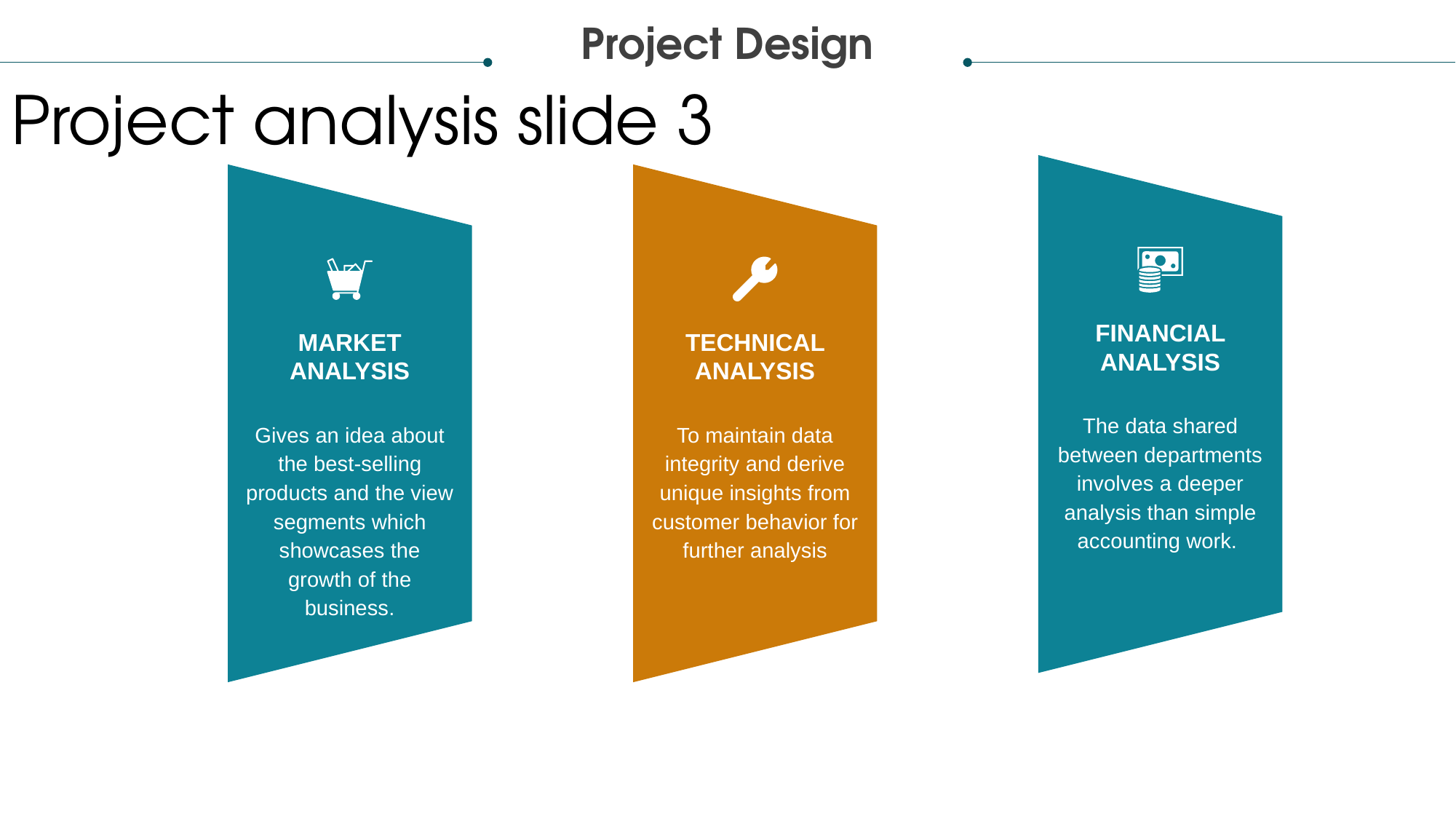

Project Design
Project analysis slide 3

FINANCIAL ANALYSIS
TECHNICAL ANALYSIS
MARKET ANALYSIS
The data shared between departments involves a deeper analysis than simple accounting work.
To maintain data integrity and derive unique insights from customer behavior for further analysis
Gives an idea about the best-selling products and the view segments which showcases the growth of the business.